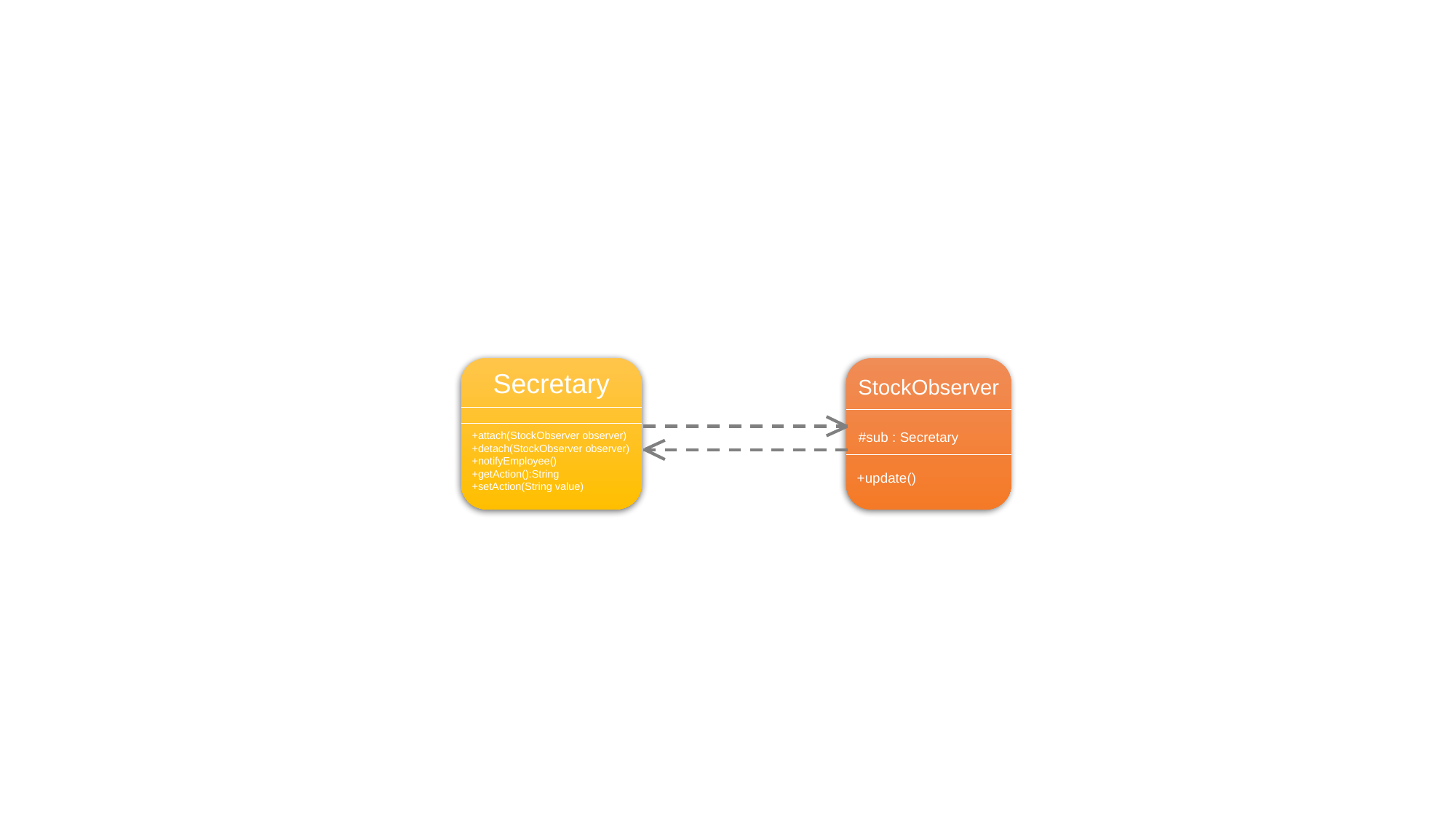

Secretary
+attach(StockObserver observer)
+detach(StockObserver observer)
+notifyEmployee()
+getAction():String
+setAction(String value)

StockObserver
+update()
#sub : Secretary